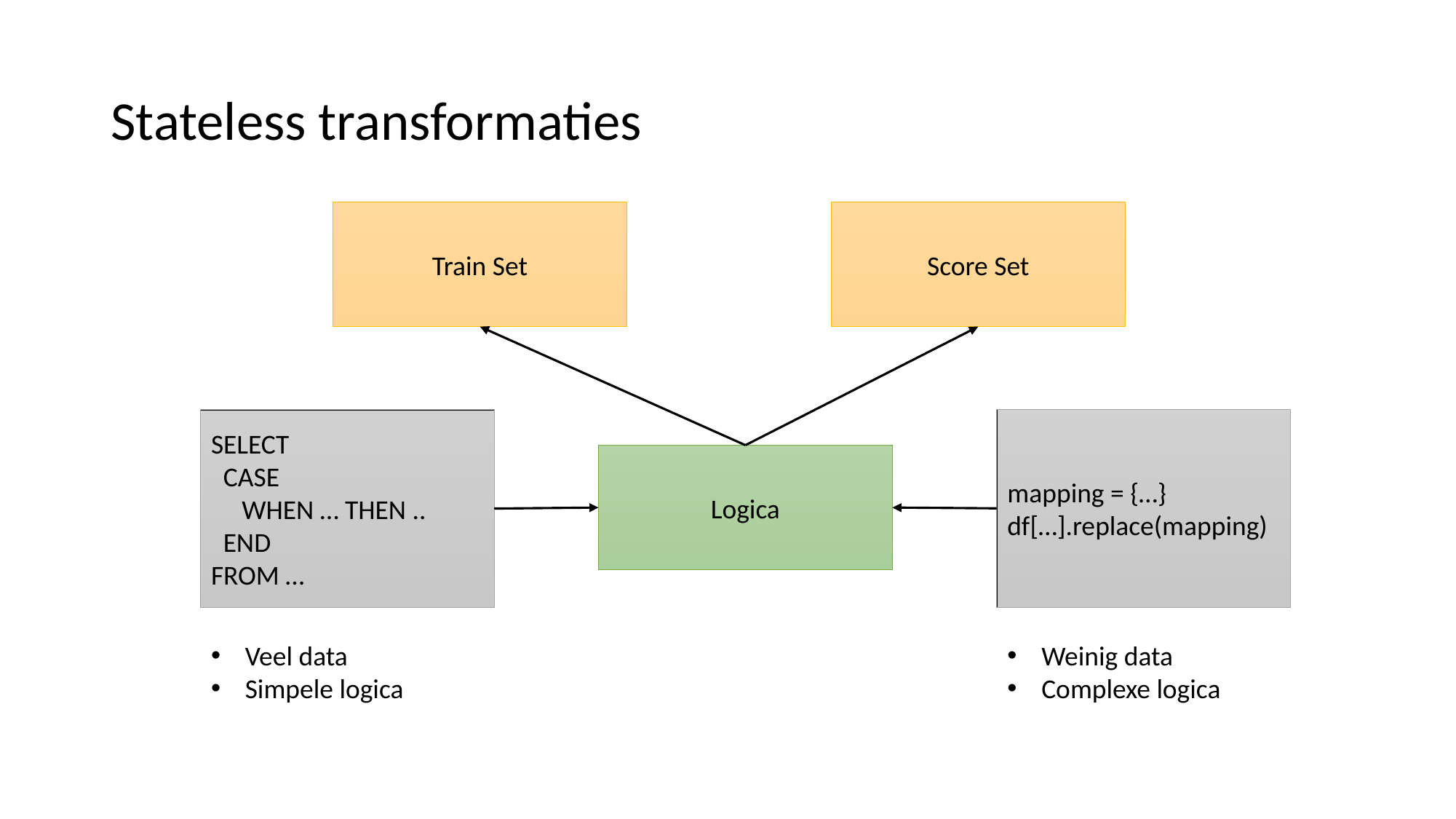

# Stateless transformaties
Train Set
Score Set
mapping = {…}
df[…].replace(mapping)
SELECT
  CASE
     WHEN … THEN ..
  END
FROM …
Logica
Veel data
Simpele logica
Weinig data
Complexe logica